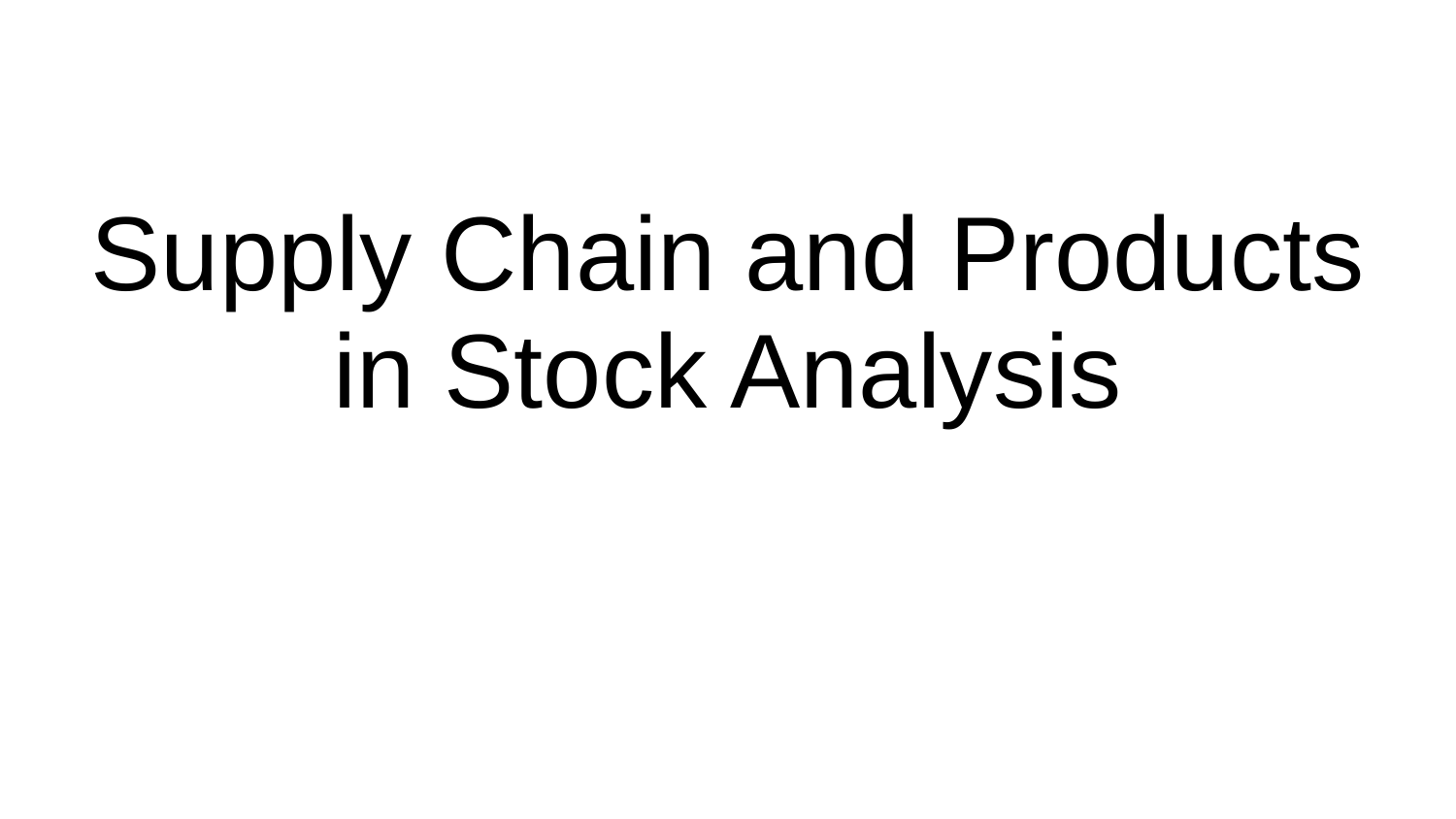

# Supply Chain and Products in Stock Analysis